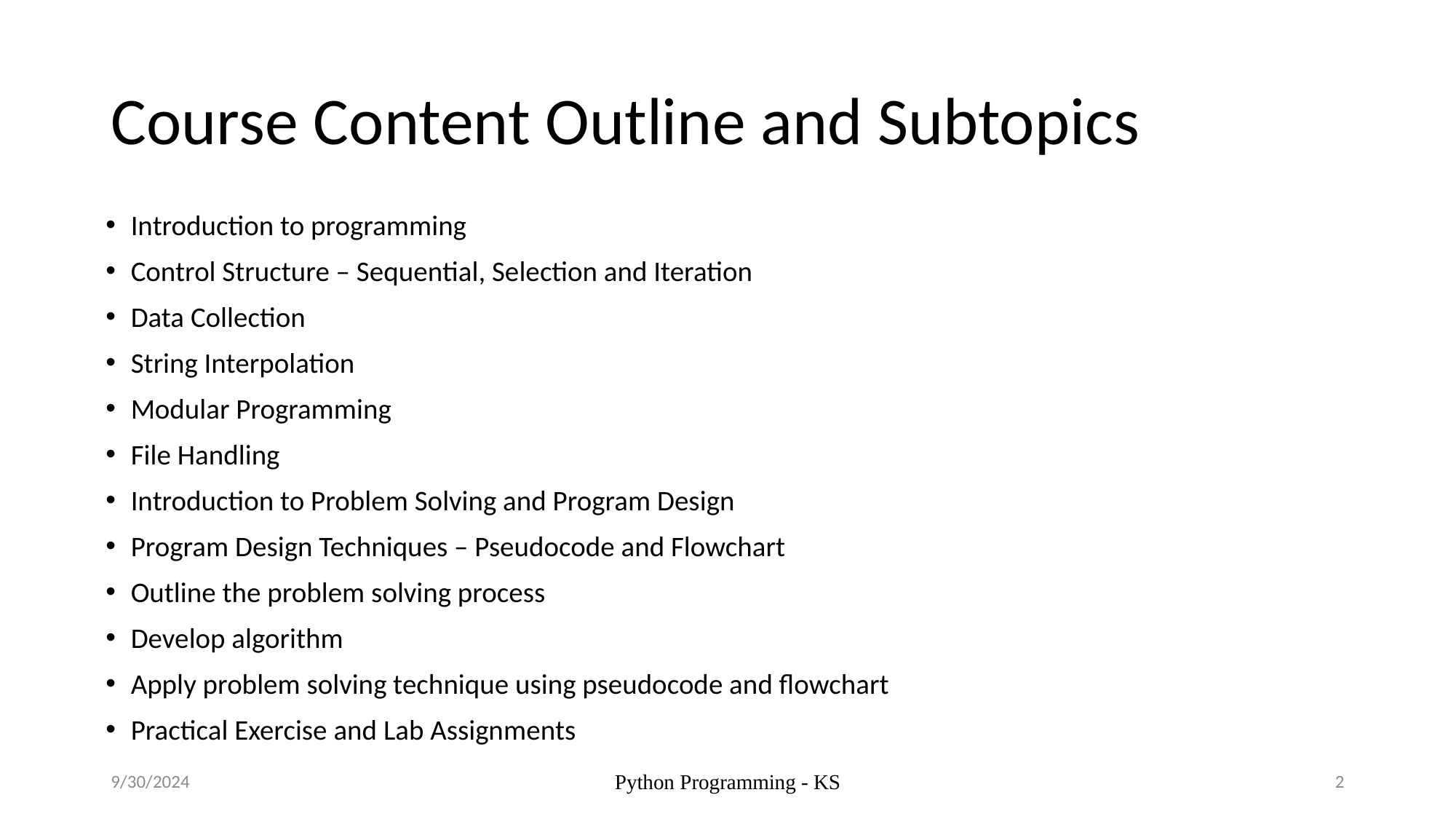

# Course Content Outline and Subtopics
Introduction to programming
Control Structure – Sequential, Selection and Iteration
Data Collection
String Interpolation
Modular Programming
File Handling
Introduction to Problem Solving and Program Design
Program Design Techniques – Pseudocode and Flowchart
Outline the problem solving process
Develop algorithm
Apply problem solving technique using pseudocode and flowchart
Practical Exercise and Lab Assignments
9/30/2024
Python Programming - KS
2